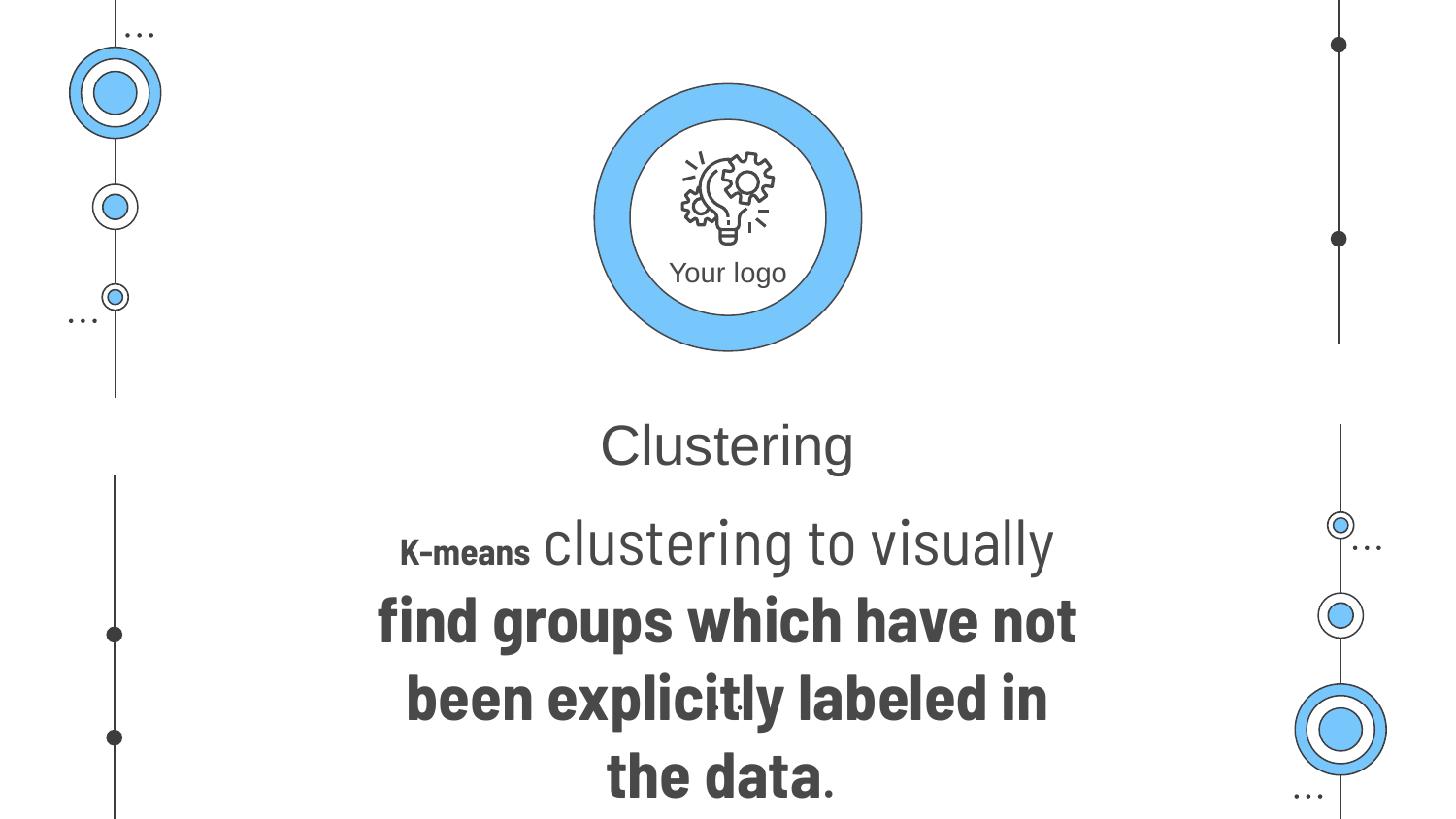

Your logo
# Clustering
K-means clustering to visually find groups which have not been explicitly labeled in the data.

Why:? To confirm business assumptions about what types of topics exist or to identify unknown new ones.